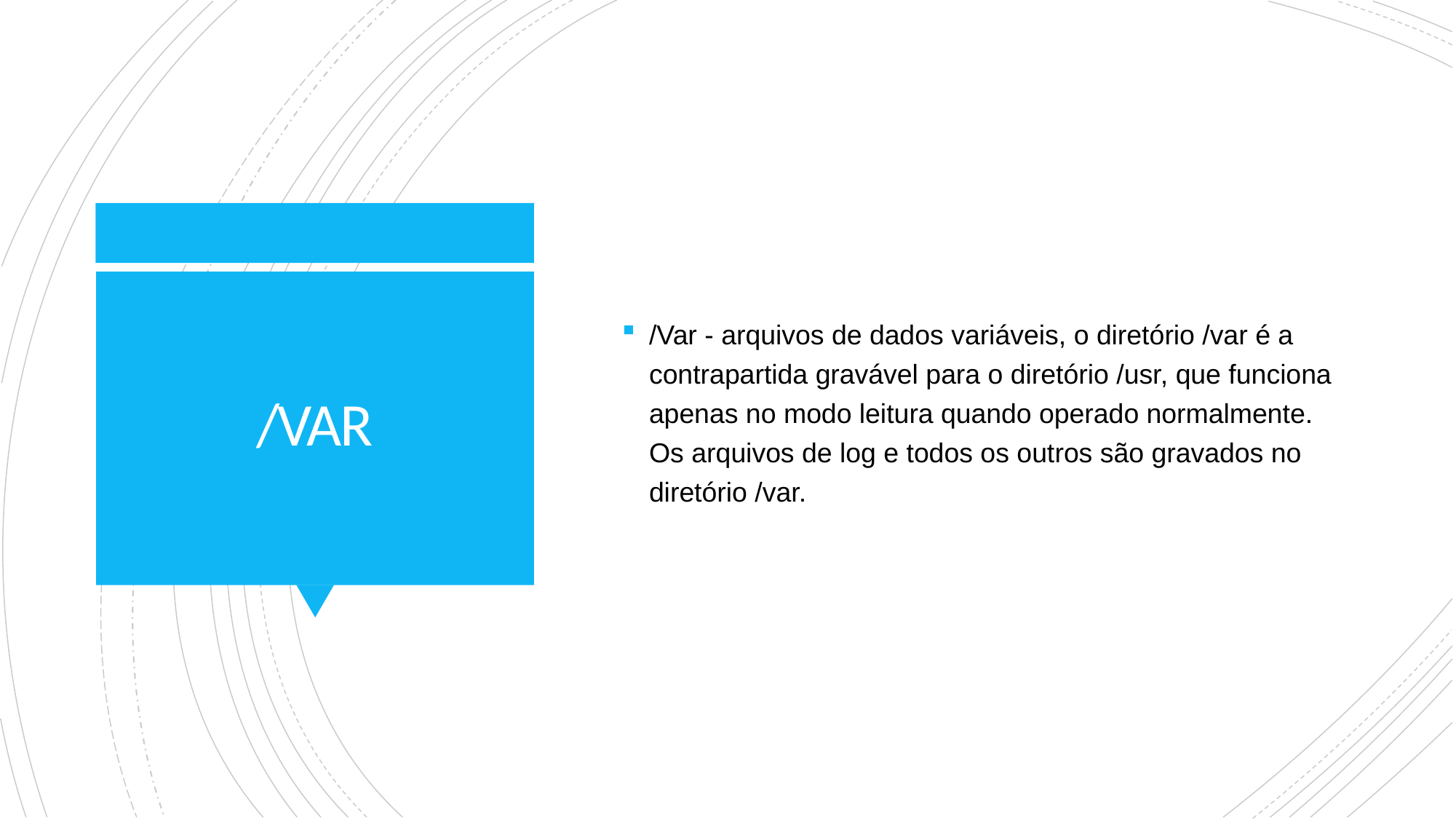

/Var - arquivos de dados variáveis, o diretório /var é a contrapartida gravável para o diretório /usr, que funciona apenas no modo leitura quando operado normalmente. Os arquivos de log e todos os outros são gravados no diretório /var.
# /VAR